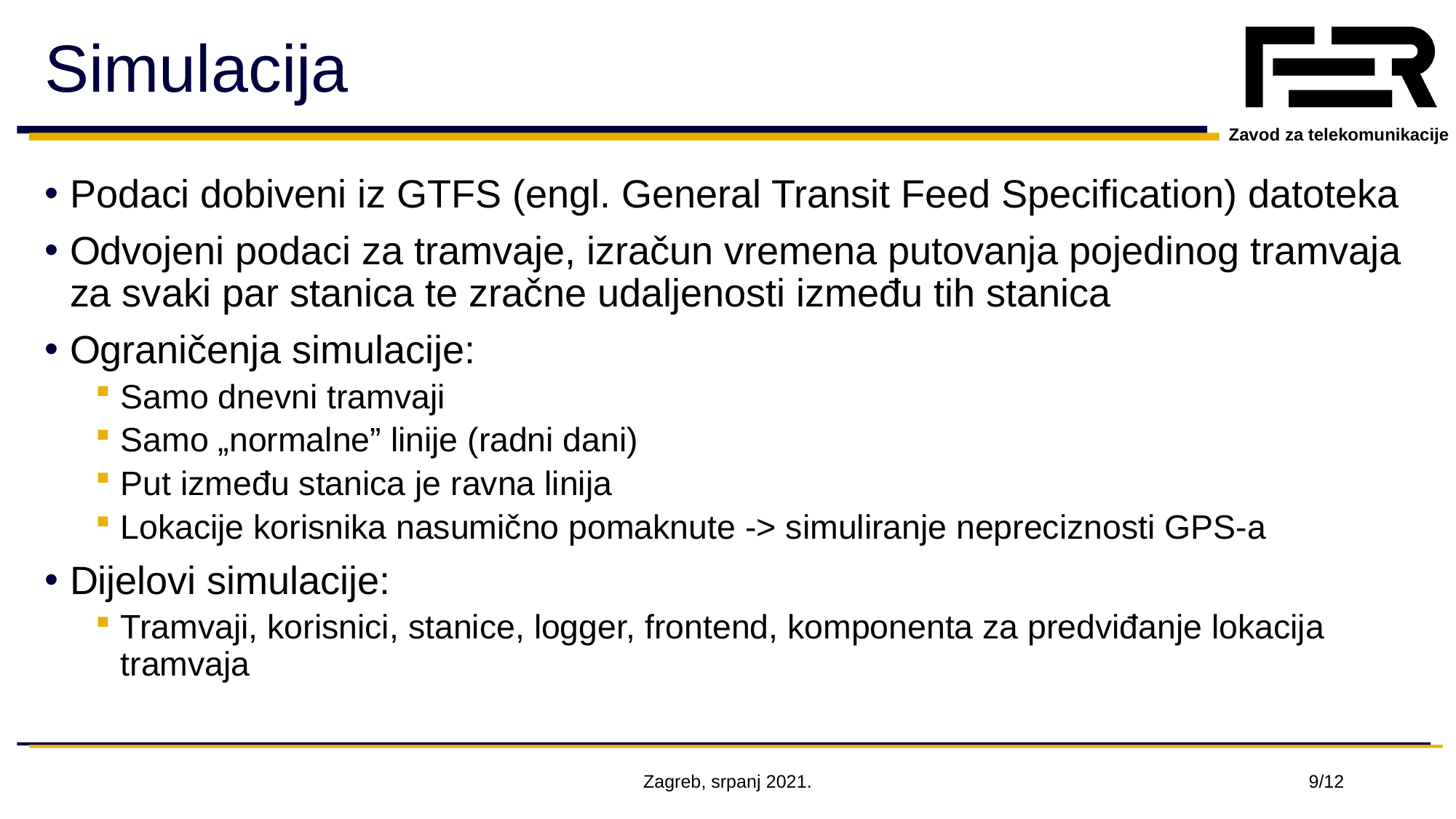

# Simulacija
Podaci dobiveni iz GTFS (engl. General Transit Feed Specification) datoteka
Odvojeni podaci za tramvaje, izračun vremena putovanja pojedinog tramvaja za svaki par stanica te zračne udaljenosti između tih stanica
Ograničenja simulacije:
Samo dnevni tramvaji
Samo „normalne” linije (radni dani)
Put između stanica je ravna linija
Lokacije korisnika nasumično pomaknute -> simuliranje nepreciznosti GPS-a
Dijelovi simulacije:
Tramvaji, korisnici, stanice, logger, frontend, komponenta za predviđanje lokacija tramvaja

Zagreb, srpanj 2021.
9/12